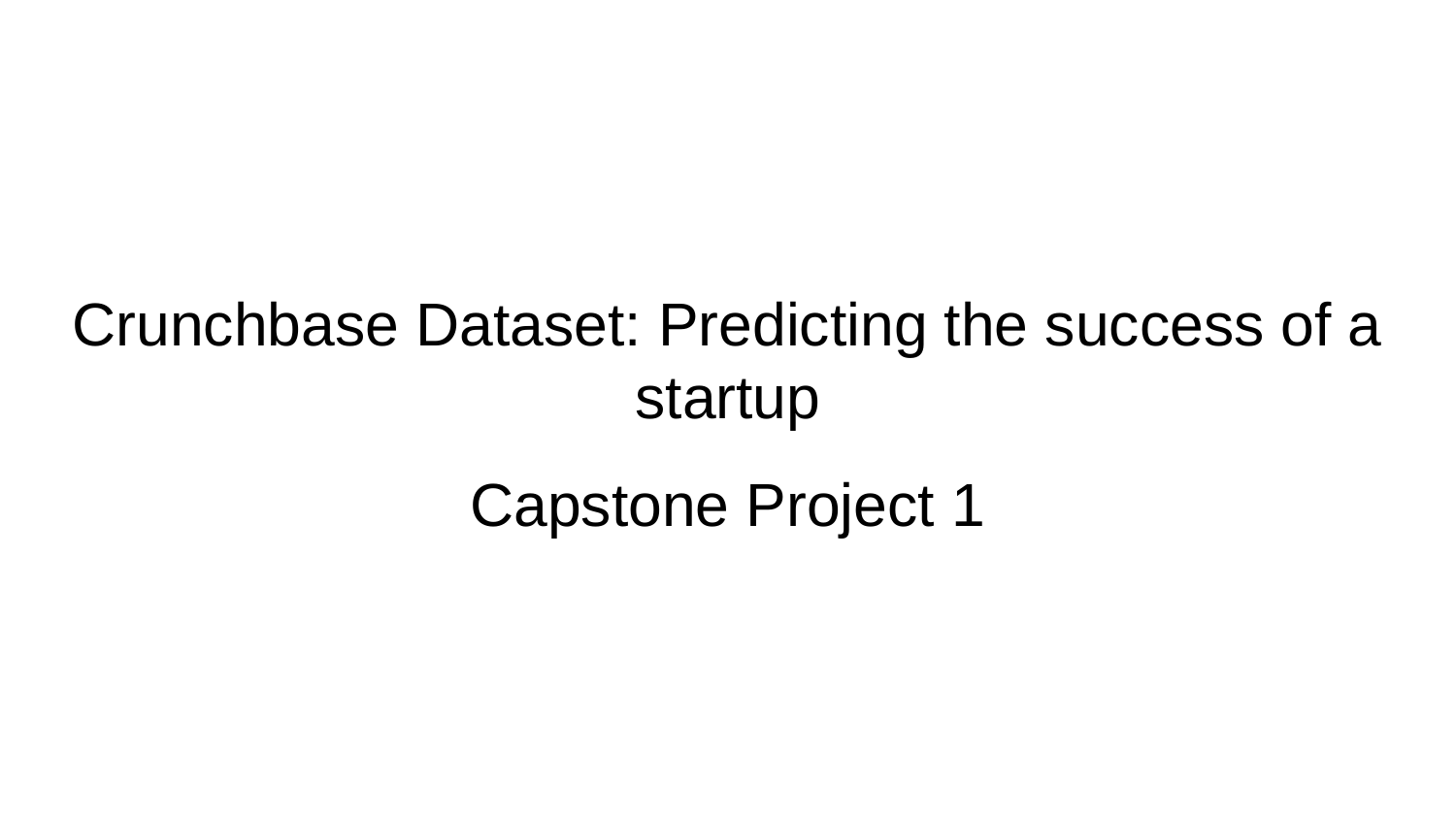

# Crunchbase Dataset: Predicting the success of a startup
Capstone Project 1